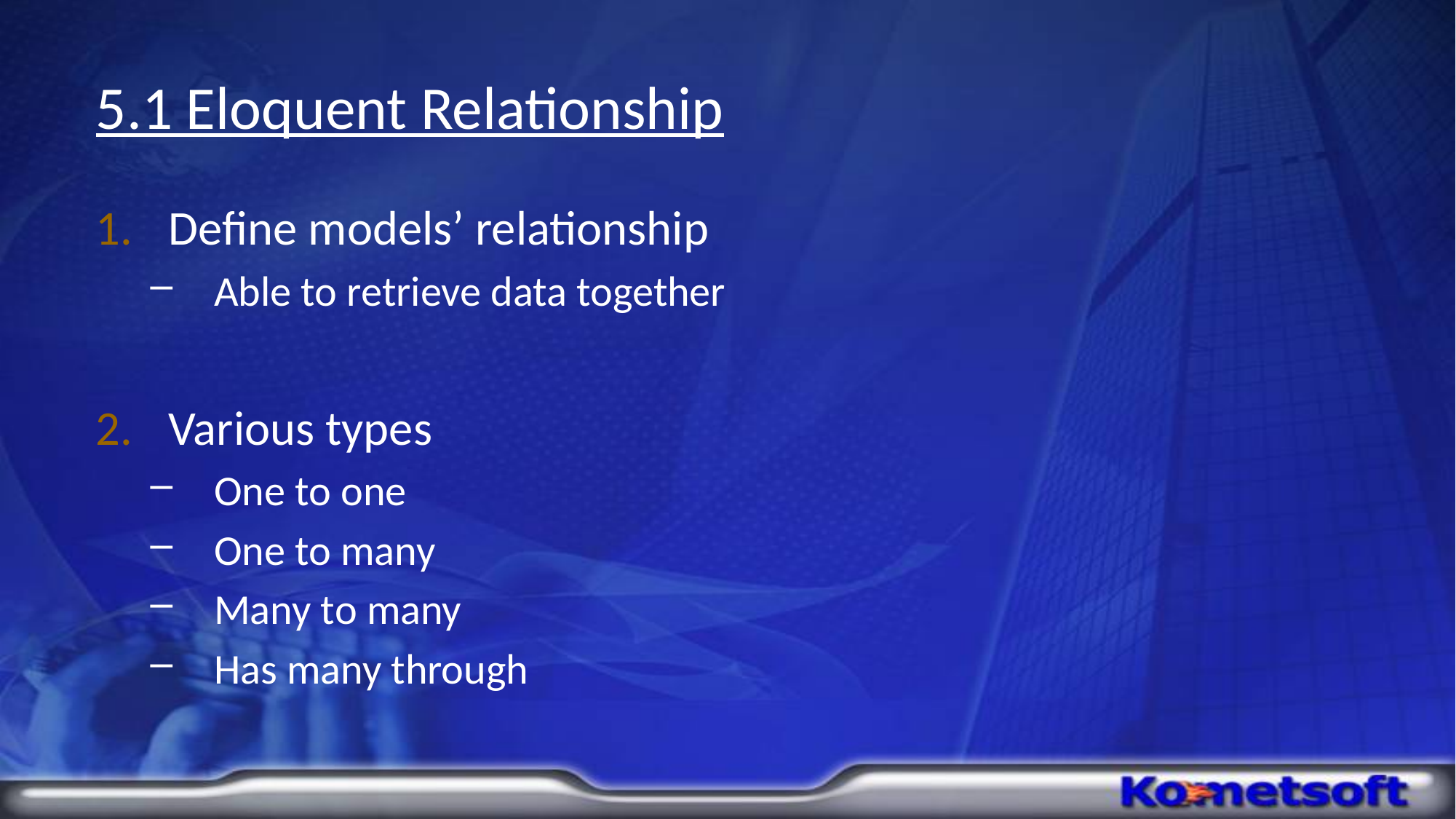

# 5.1 Eloquent Relationship
Define models’ relationship
Able to retrieve data together

Various types
One to one
One to many
Many to many
Has many through